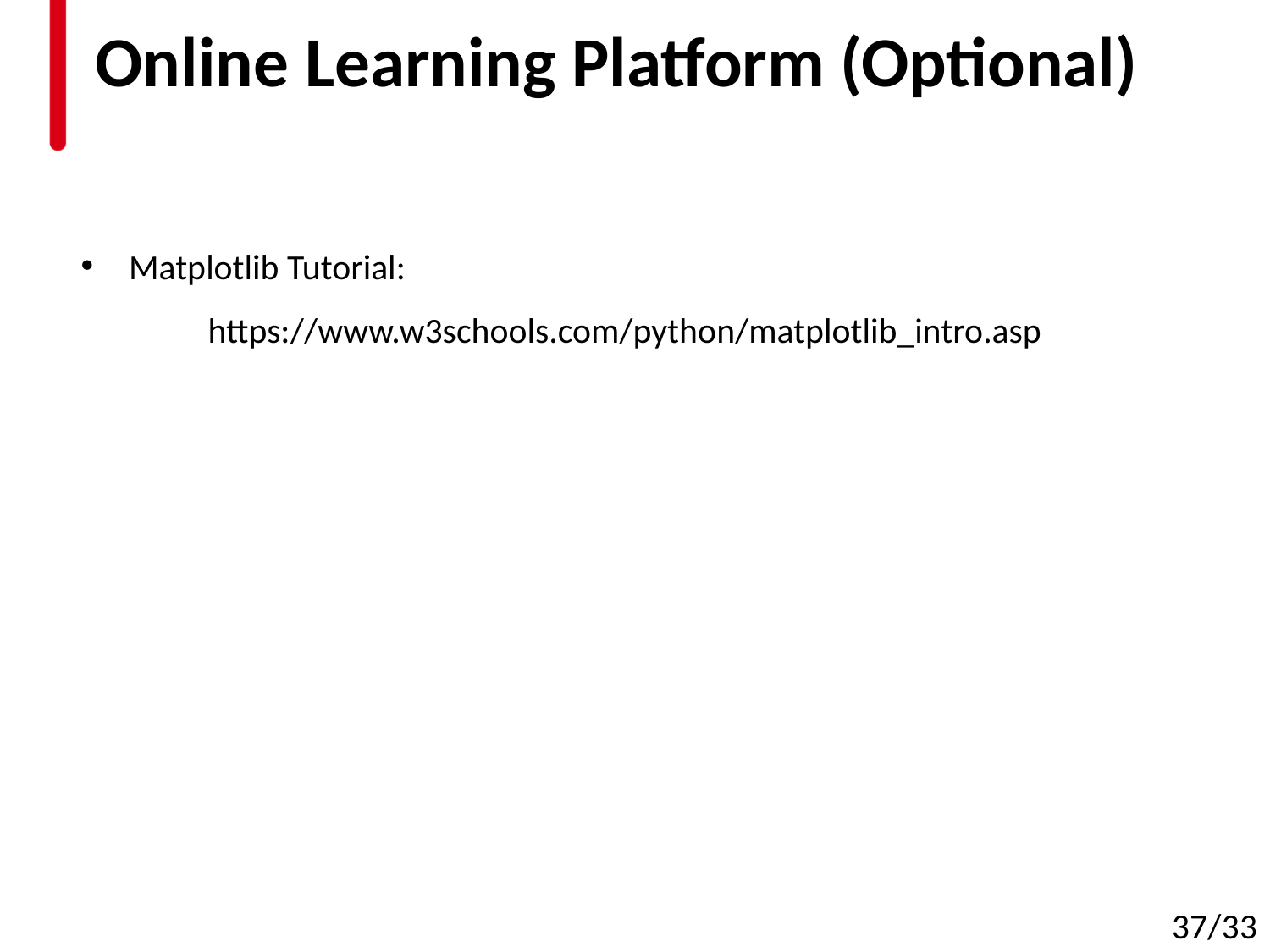

# Online Learning Platform (Optional)

Matplotlib Tutorial:
	https://www.w3schools.com/python/matplotlib_intro.asp